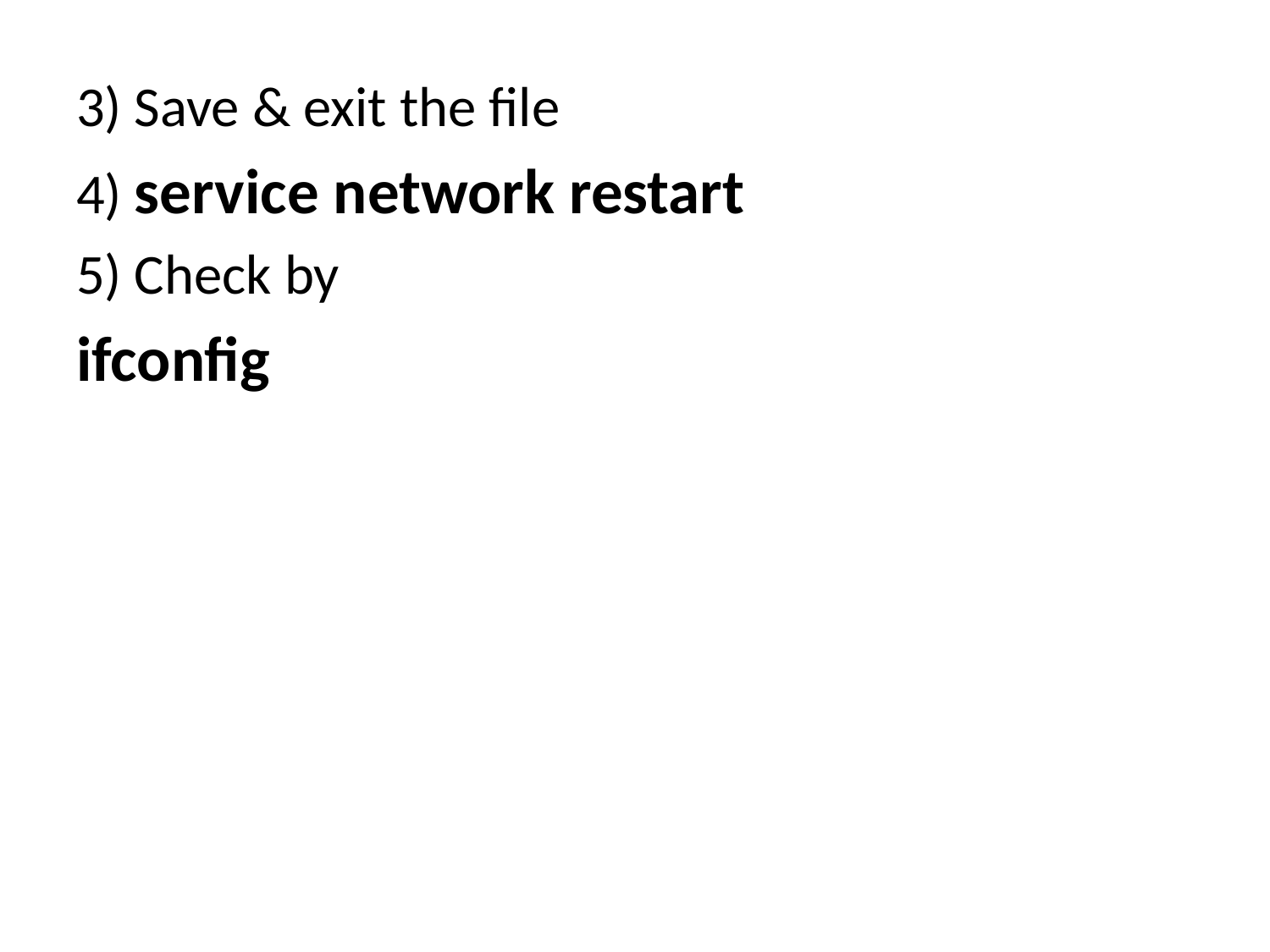

3) Save & exit the file
4) service network restart
5) Check by
ifconfig